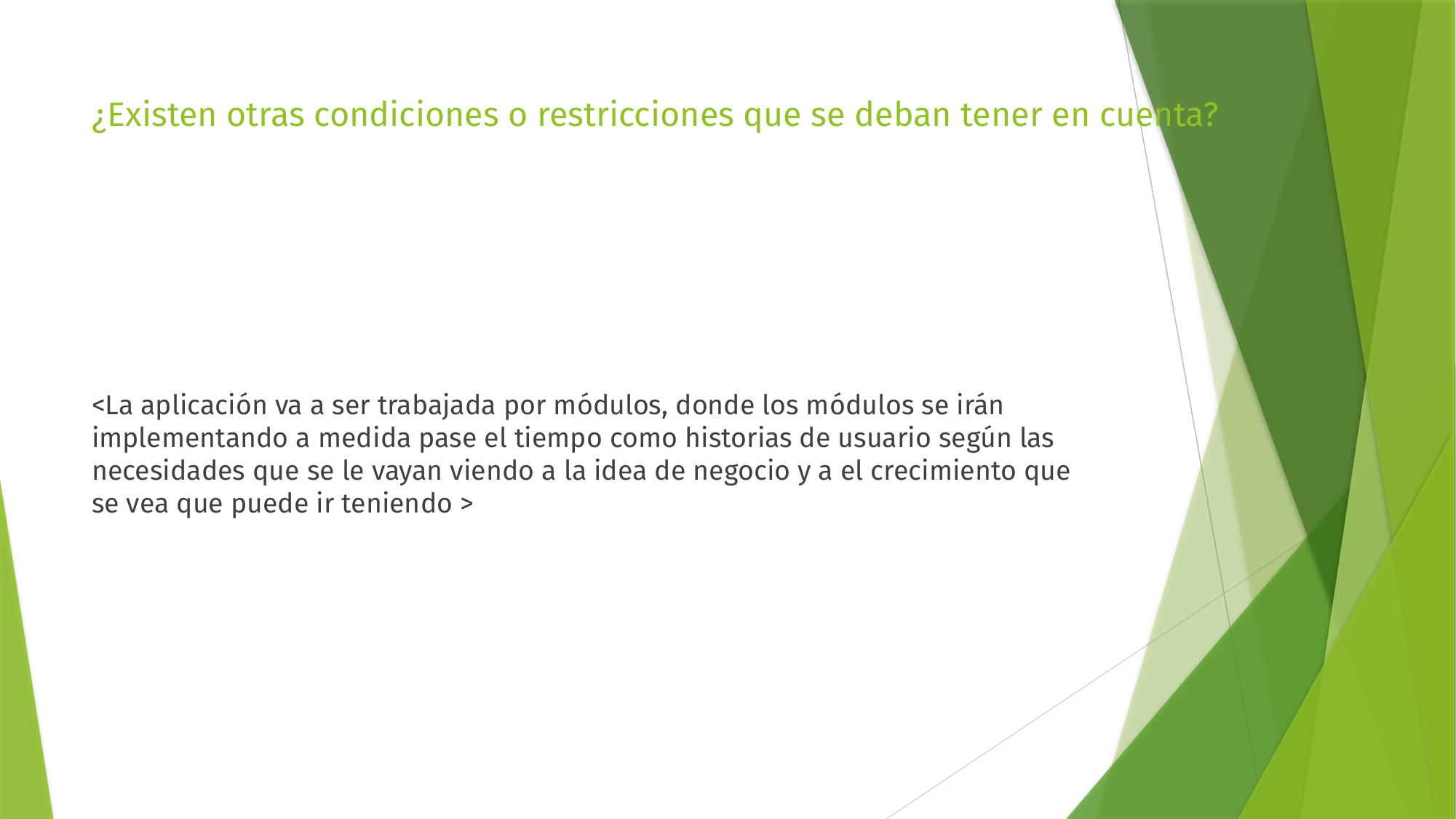

# ¿Existen otras condiciones o restricciones que se deban tener en cuenta?
<La aplicación va a ser trabajada por módulos, donde los módulos se irán implementando a medida pase el tiempo como historias de usuario según las necesidades que se le vayan viendo a la idea de negocio y a el crecimiento que se vea que puede ir teniendo >